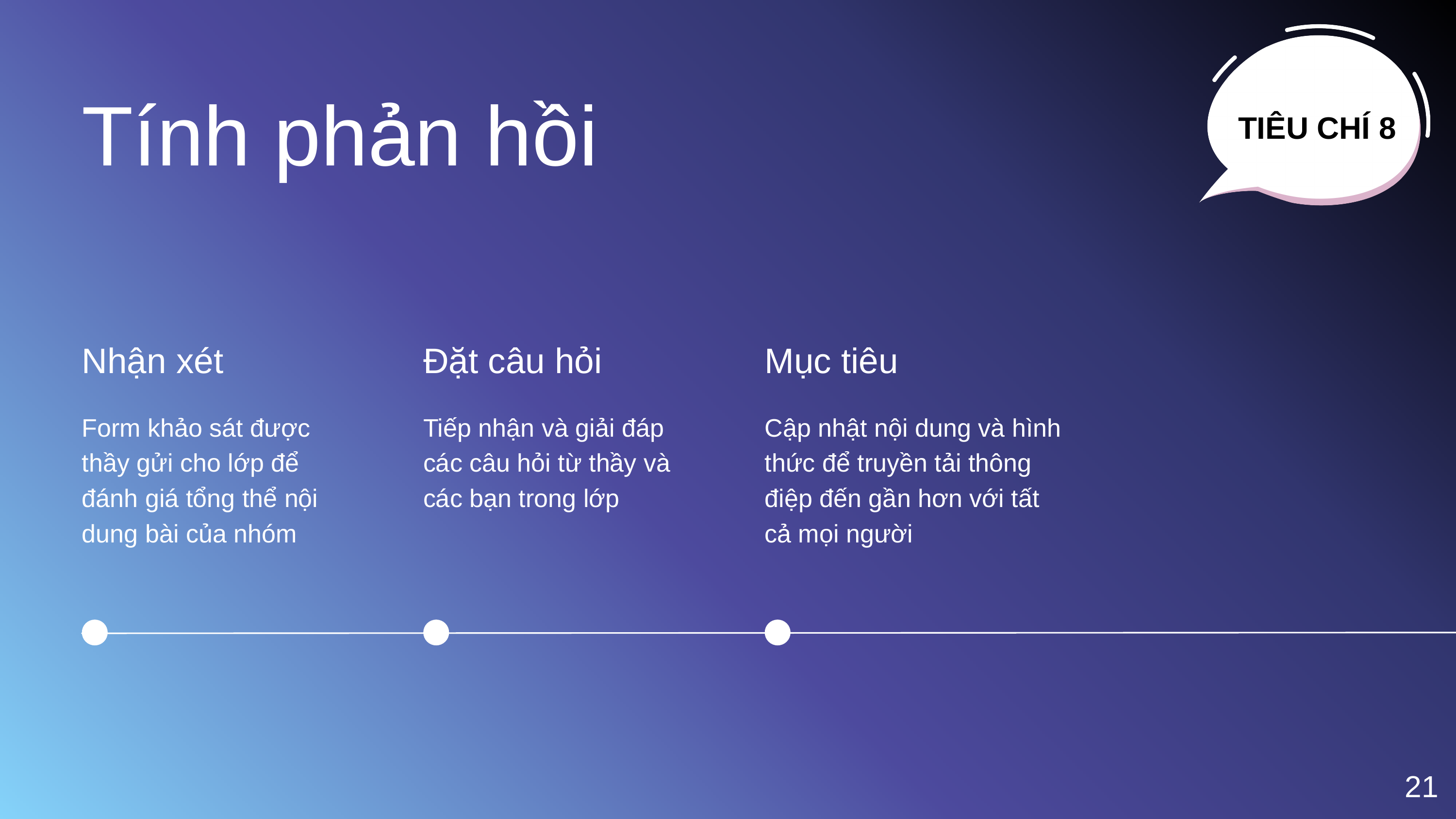

TIÊU CHÍ 8
Tính phản hồi
Nhận xét
Đặt câu hỏi
Mục tiêu
Form khảo sát được thầy gửi cho lớp để đánh giá tổng thể nội dung bài của nhóm
Tiếp nhận và giải đáp các câu hỏi từ thầy và các bạn trong lớp
Cập nhật nội dung và hình thức để truyền tải thông điệp đến gần hơn với tất cả mọi người

21